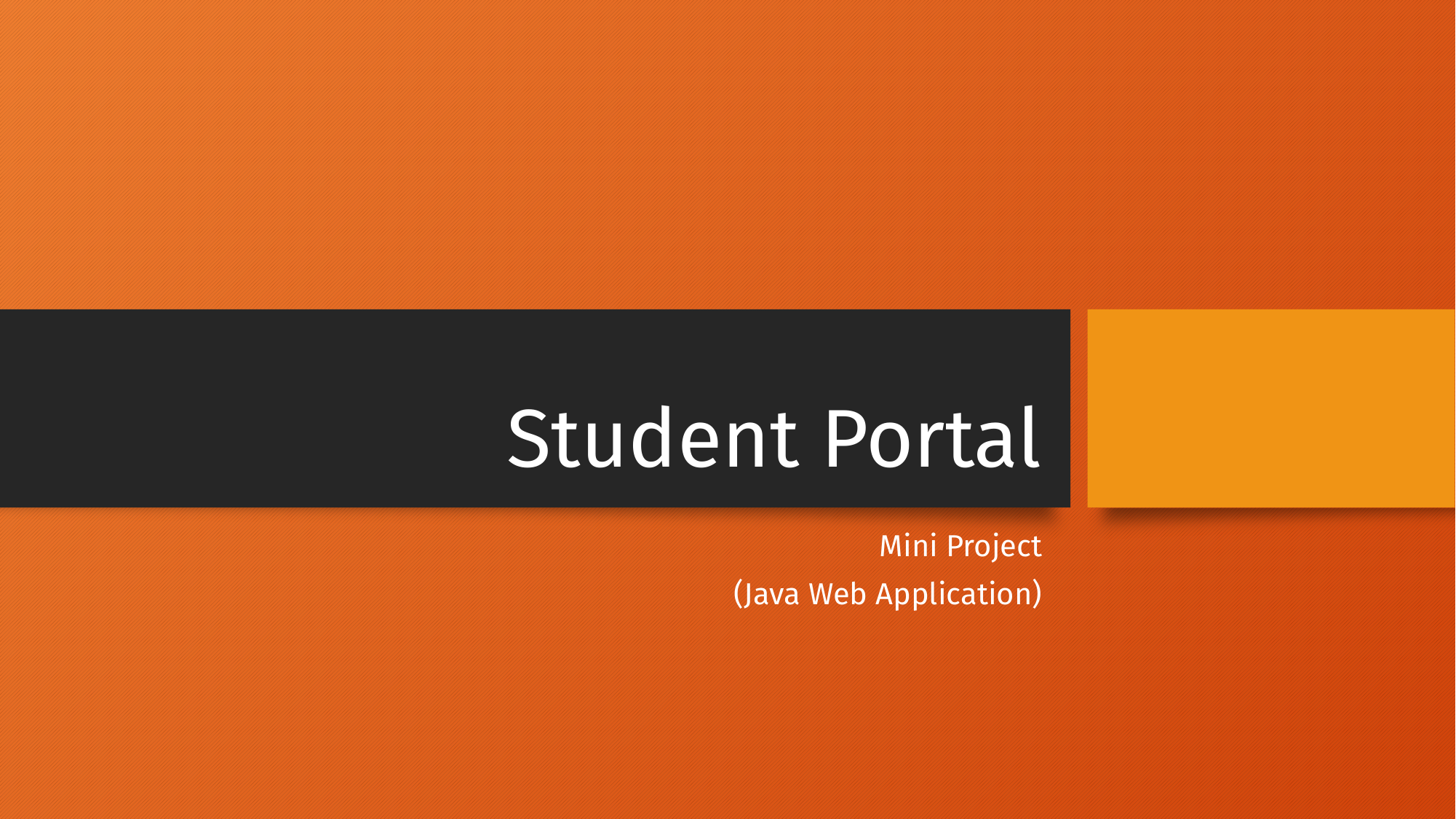

# Student Portal
Mini Project
(Java Web Application)